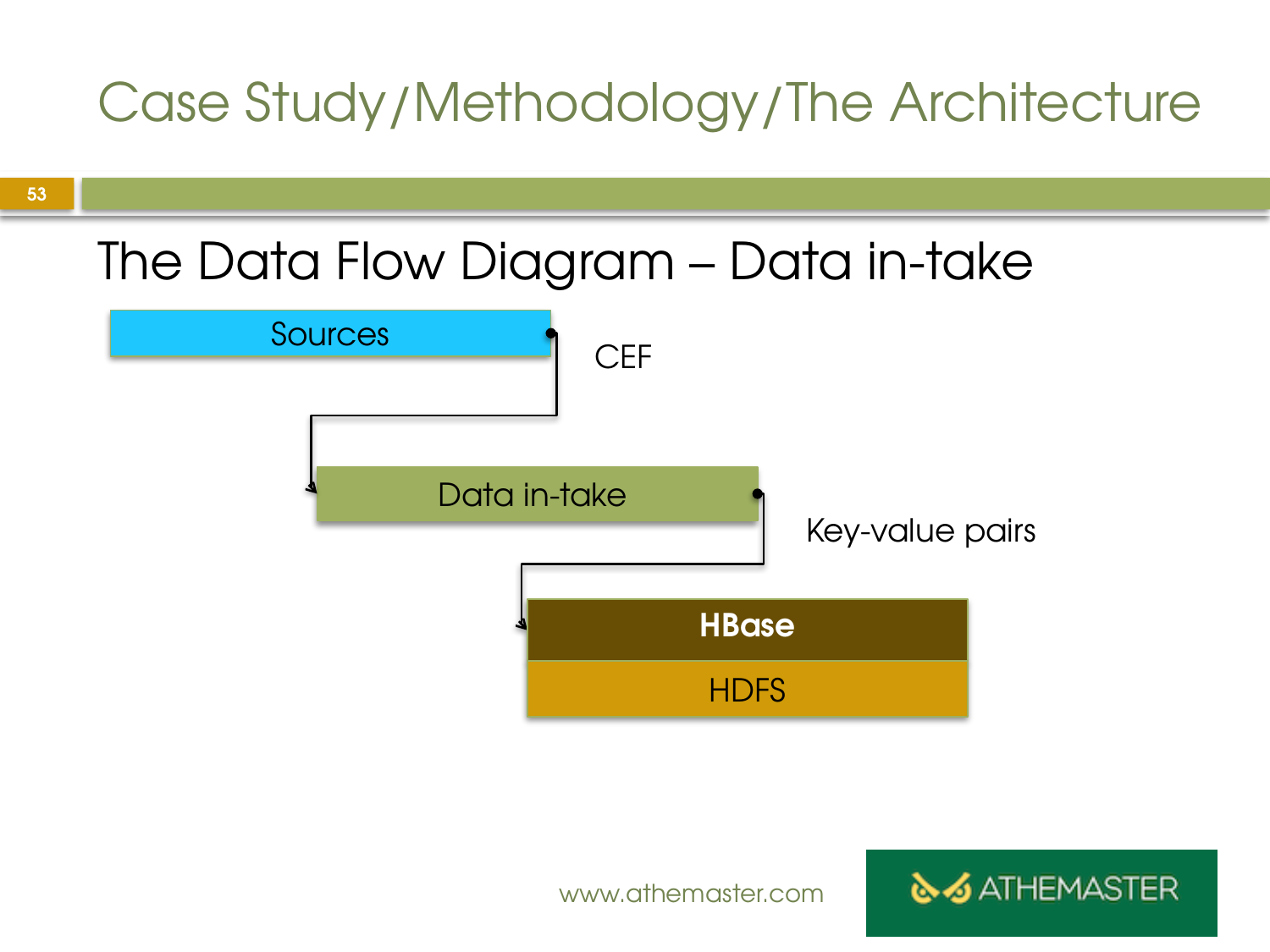

# Case Study/Methodology/The Architecture
53
The Data Flow Diagram – Data in-take

Sources
CEF
Data in-take
Key-value pairs
HBase
HDFS
www.athemaster.com